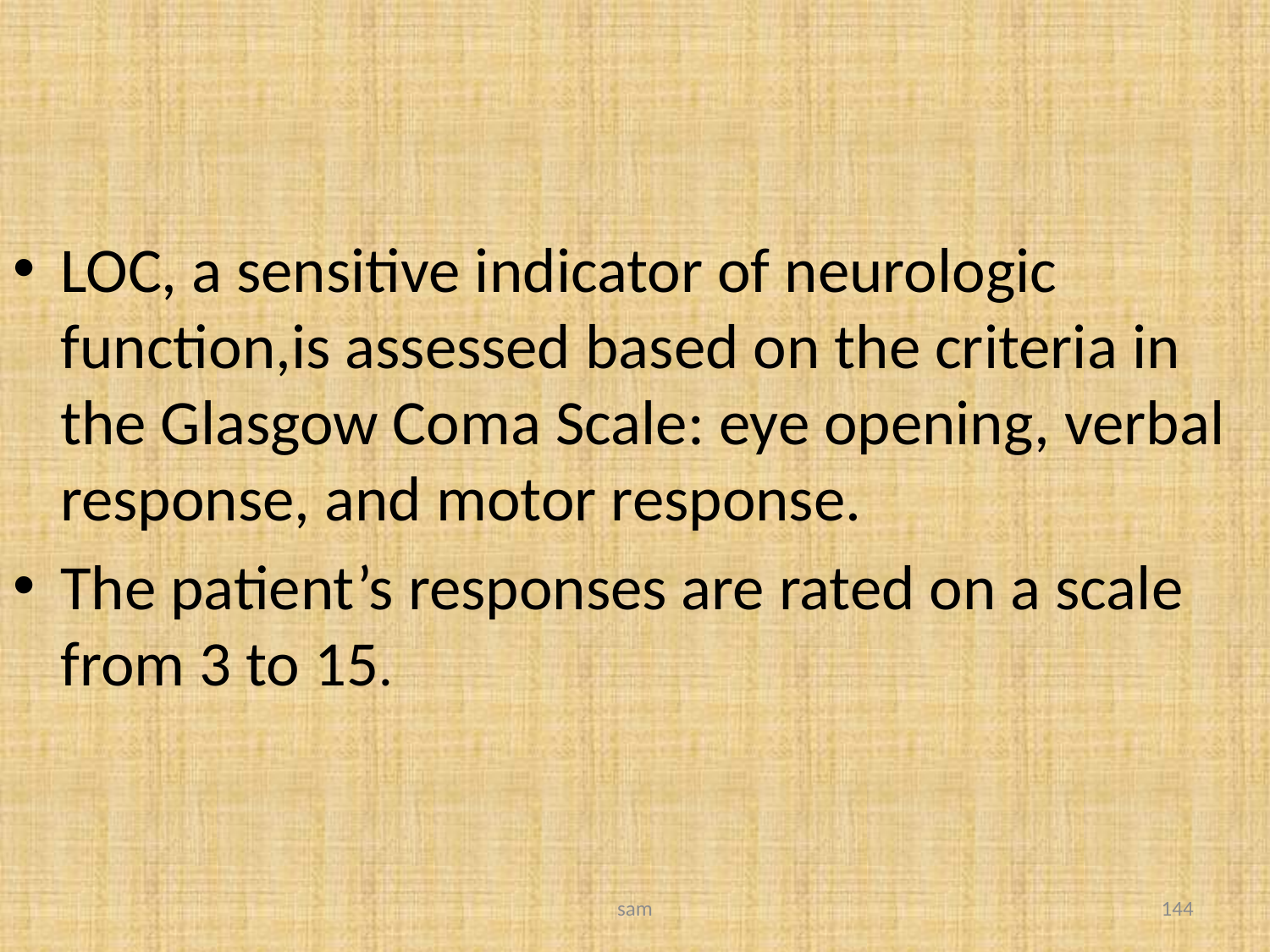

#
LOC, a sensitive indicator of neurologic function,is assessed based on the criteria in the Glasgow Coma Scale: eye opening, verbal response, and motor response.
The patient’s responses are rated on a scale from 3 to 15.
sam
144